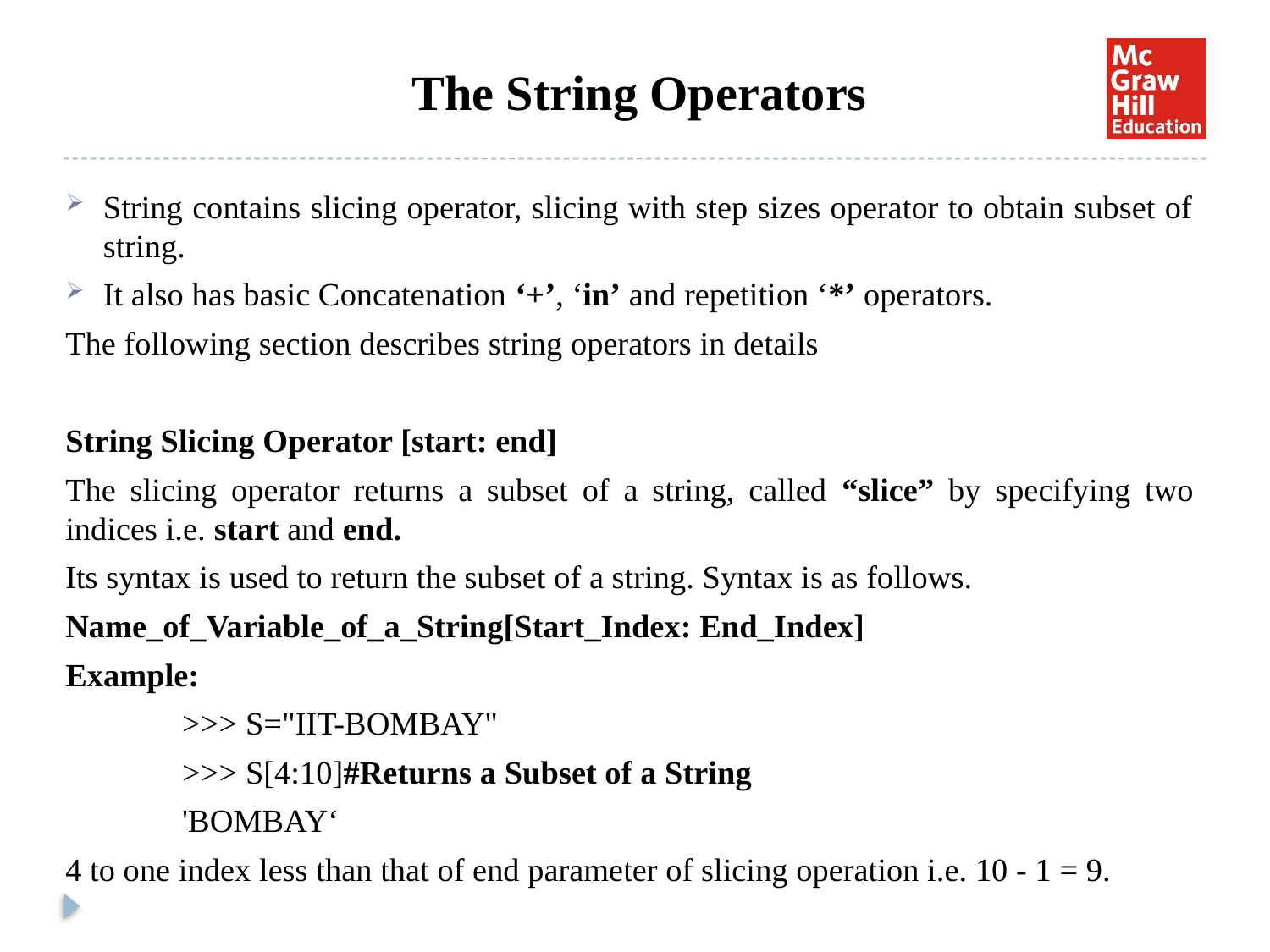

# The String Operators
String contains slicing operator, slicing with step sizes operator to obtain subset of string.
It also has basic Concatenation ‘+’, ‘in’ and repetition ‘*’ operators.
The following section describes string operators in details

String Slicing Operator [start: end]
The slicing operator returns a subset of a string, called “slice” by specifying two indices i.e. start and end.
Its syntax is used to return the subset of a string. Syntax is as follows.
Name_of_Variable_of_a_String[Start_Index: End_Index]
Example:
	>>> S="IIT-BOMBAY"
	>>> S[4:10]#Returns a Subset of a String
	'BOMBAY‘
4 to one index less than that of end parameter of slicing operation i.e. 10 - 1 = 9.